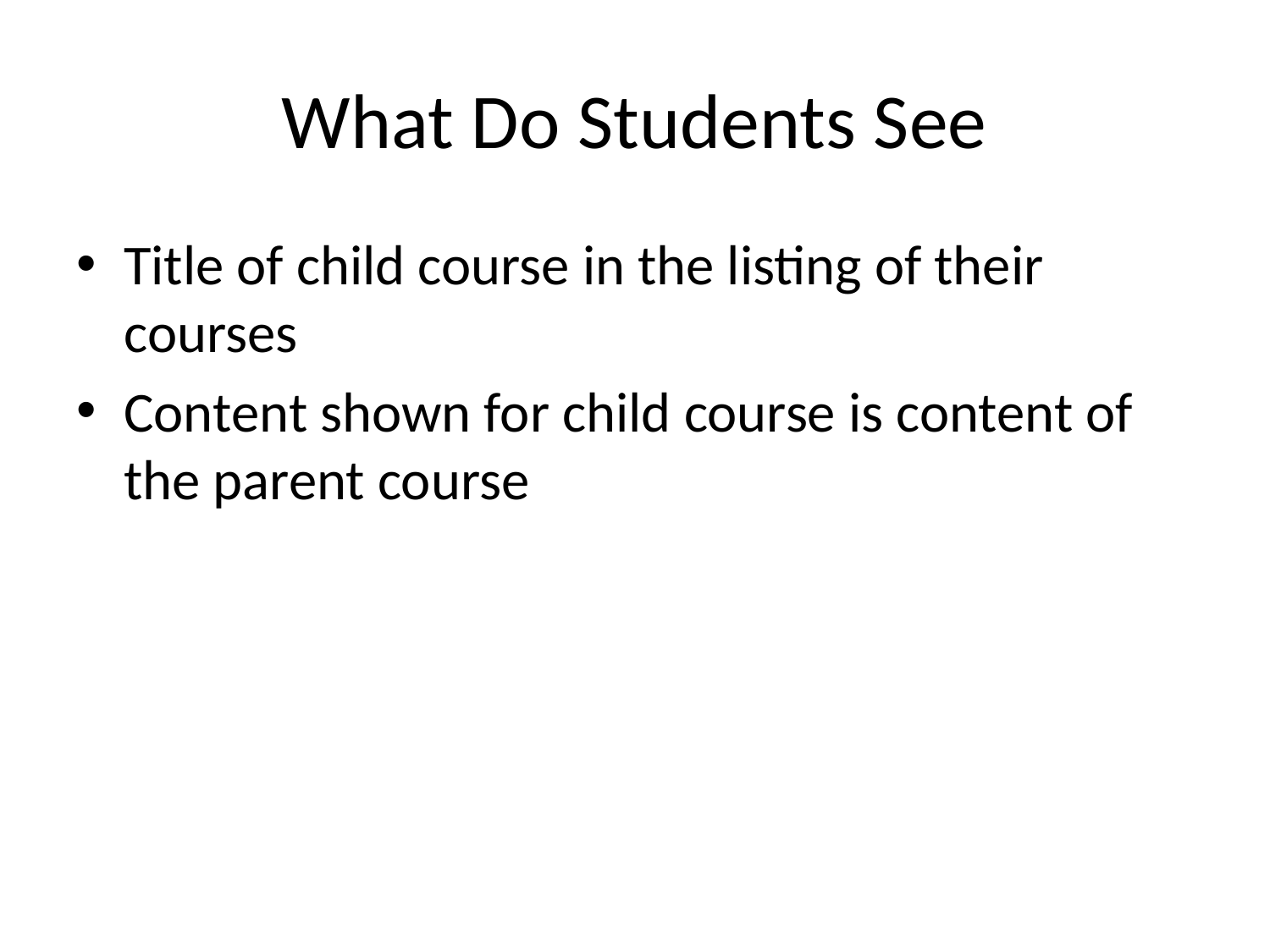

# What Do Students See
Title of child course in the listing of their courses
Content shown for child course is content of the parent course